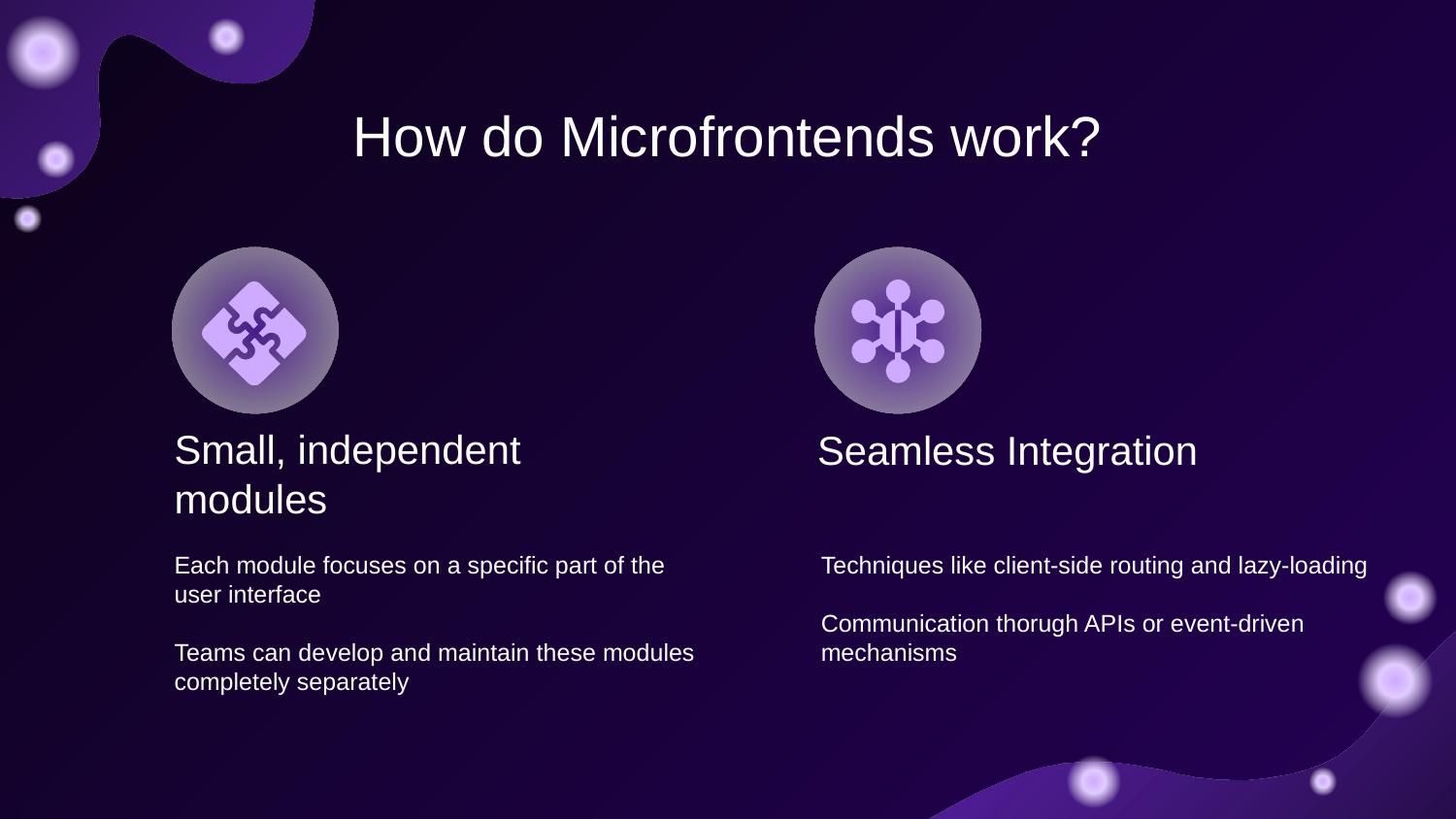

# How do Microfrontends work?

Seamless Integration
Small, independent modules
Each module focuses on a specific part of the user interface

Teams can develop and maintain these modules completely separately
Techniques like client-side routing and lazy-loading

Communication thorugh APIs or event-driven mechanisms